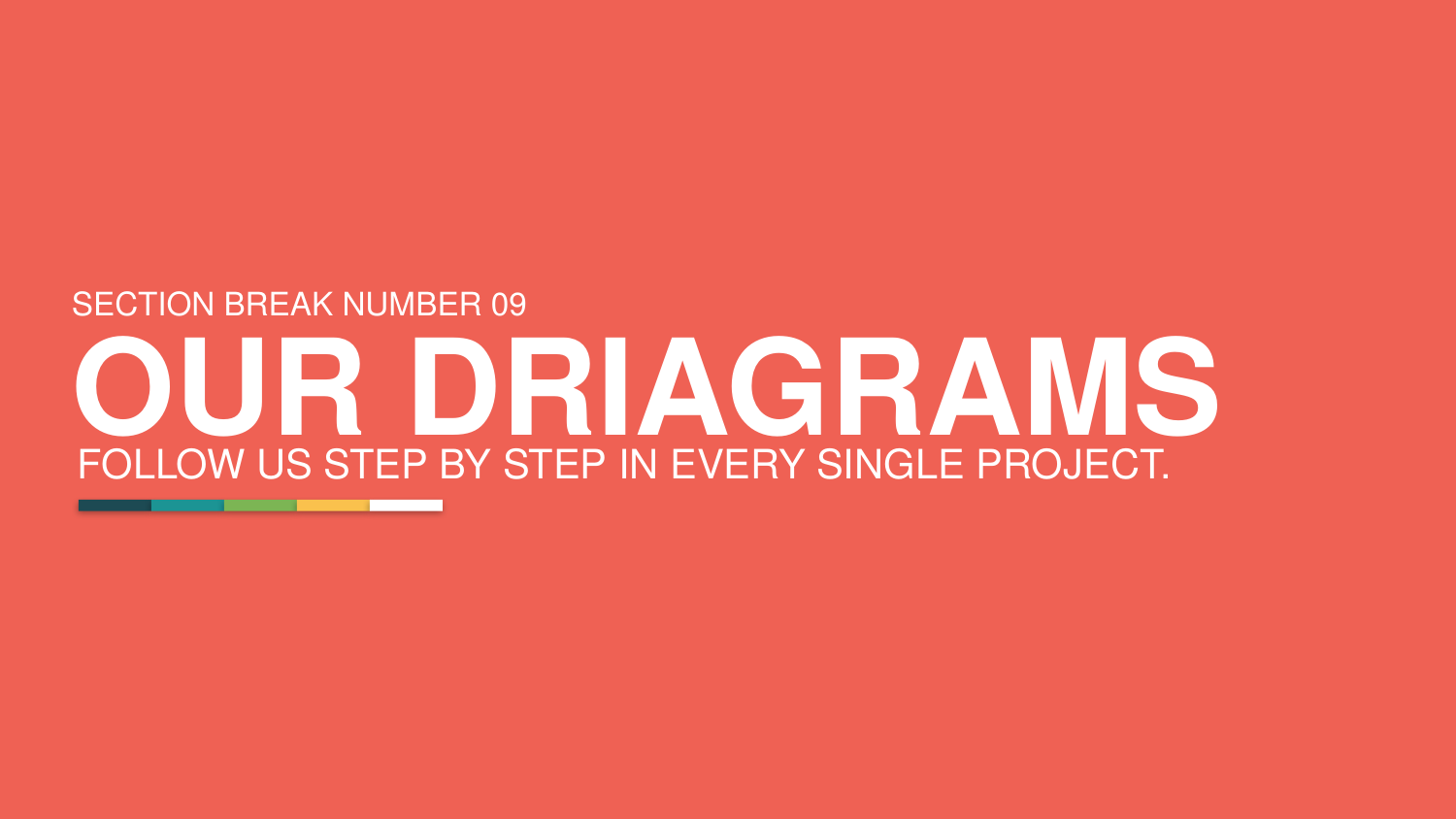

SECTION BREAK NUMBER 09
OUR DRIAGRAMS
FOLLOW US STEP BY STEP IN EVERY SINGLE PROJECT.